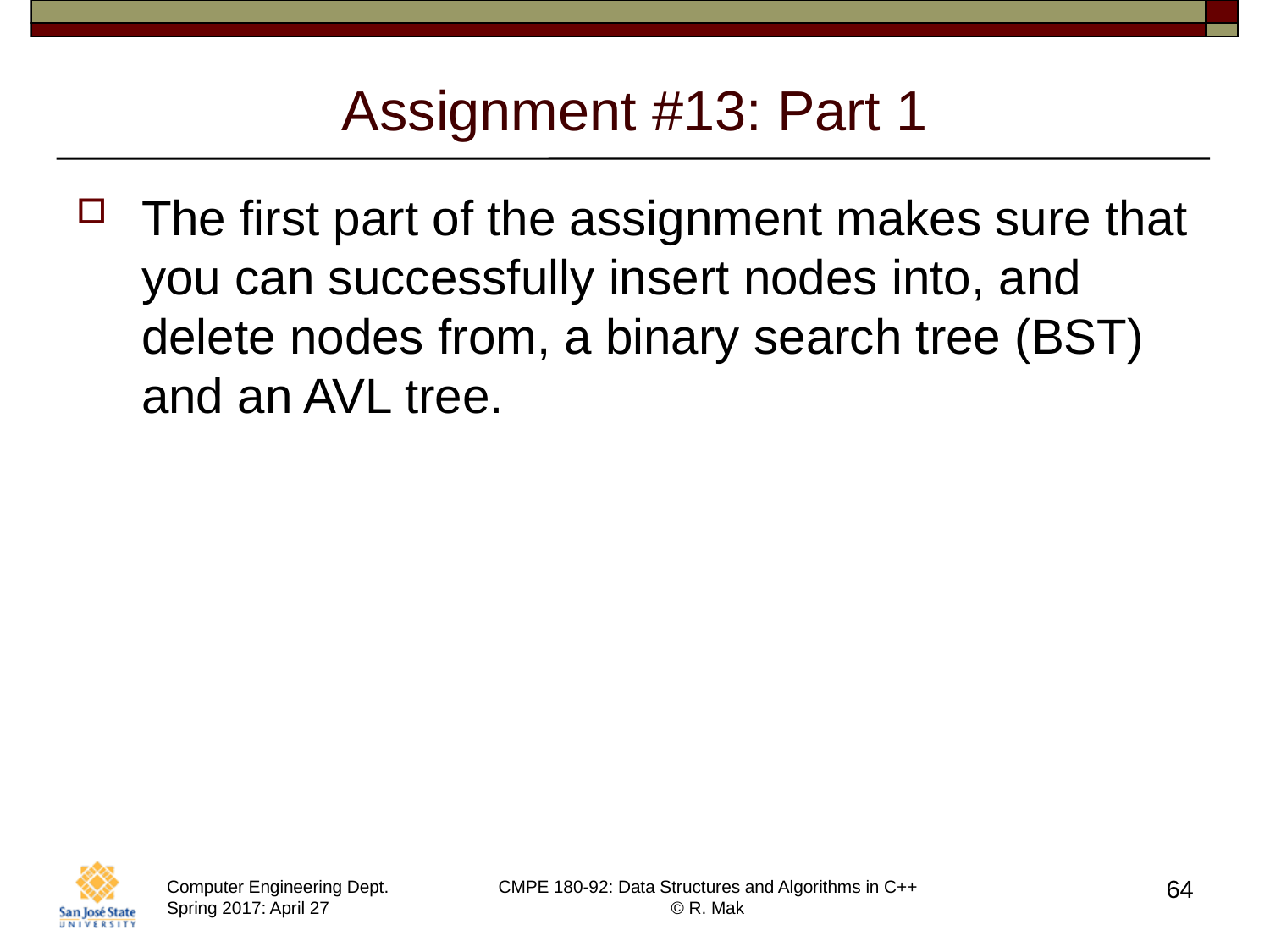

# Assignment #13: Part 1
The first part of the assignment makes sure that you can successfully insert nodes into, and delete nodes from, a binary search tree (BST) and an AVL tree.
64